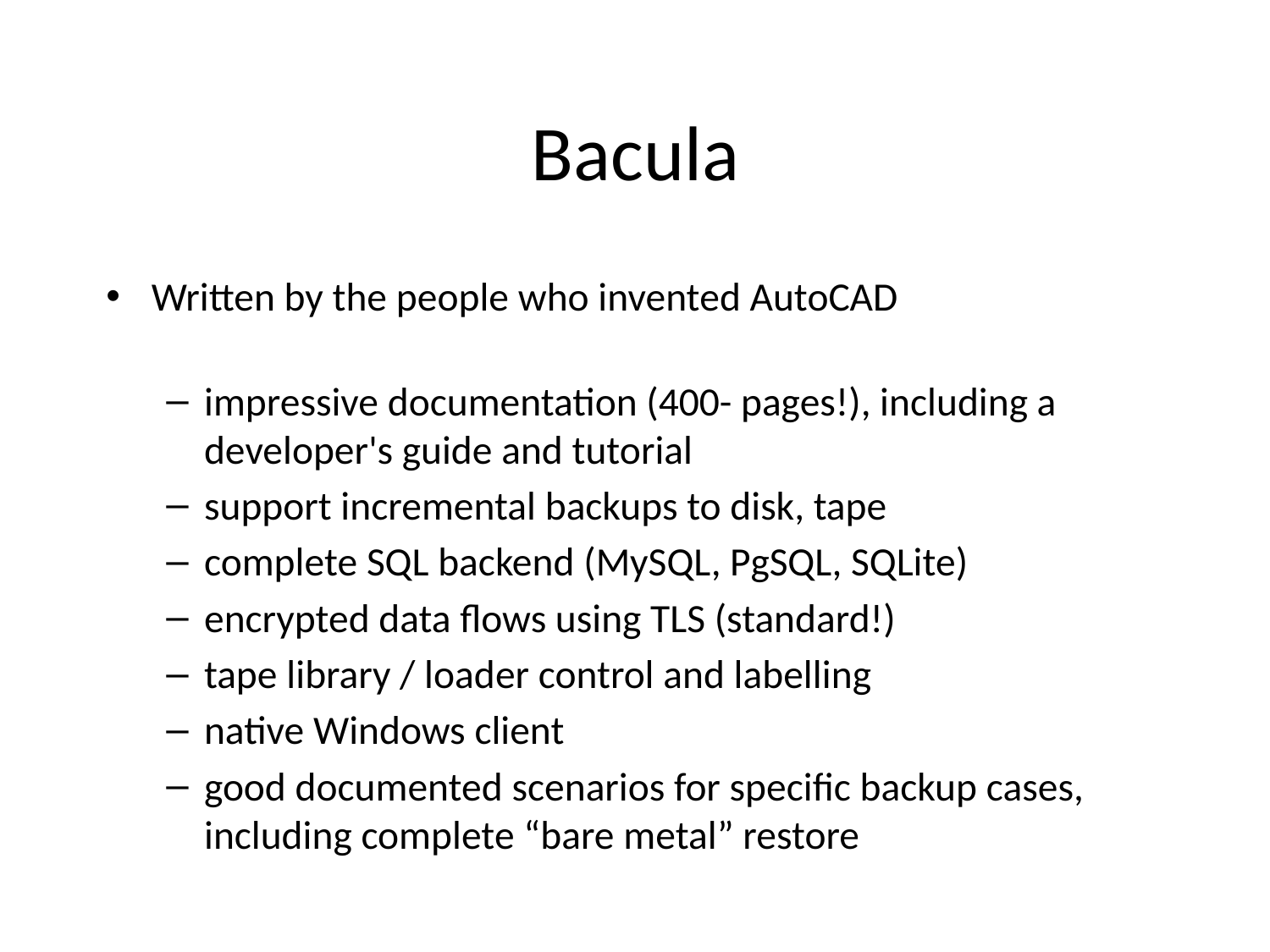

# Bacula
Written by the people who invented AutoCAD
impressive documentation (400- pages!), including a developer's guide and tutorial
support incremental backups to disk, tape
complete SQL backend (MySQL, PgSQL, SQLite)‏
encrypted data flows using TLS (standard!)‏
tape library / loader control and labelling
native Windows client
good documented scenarios for specific backup cases, including complete “bare metal” restore